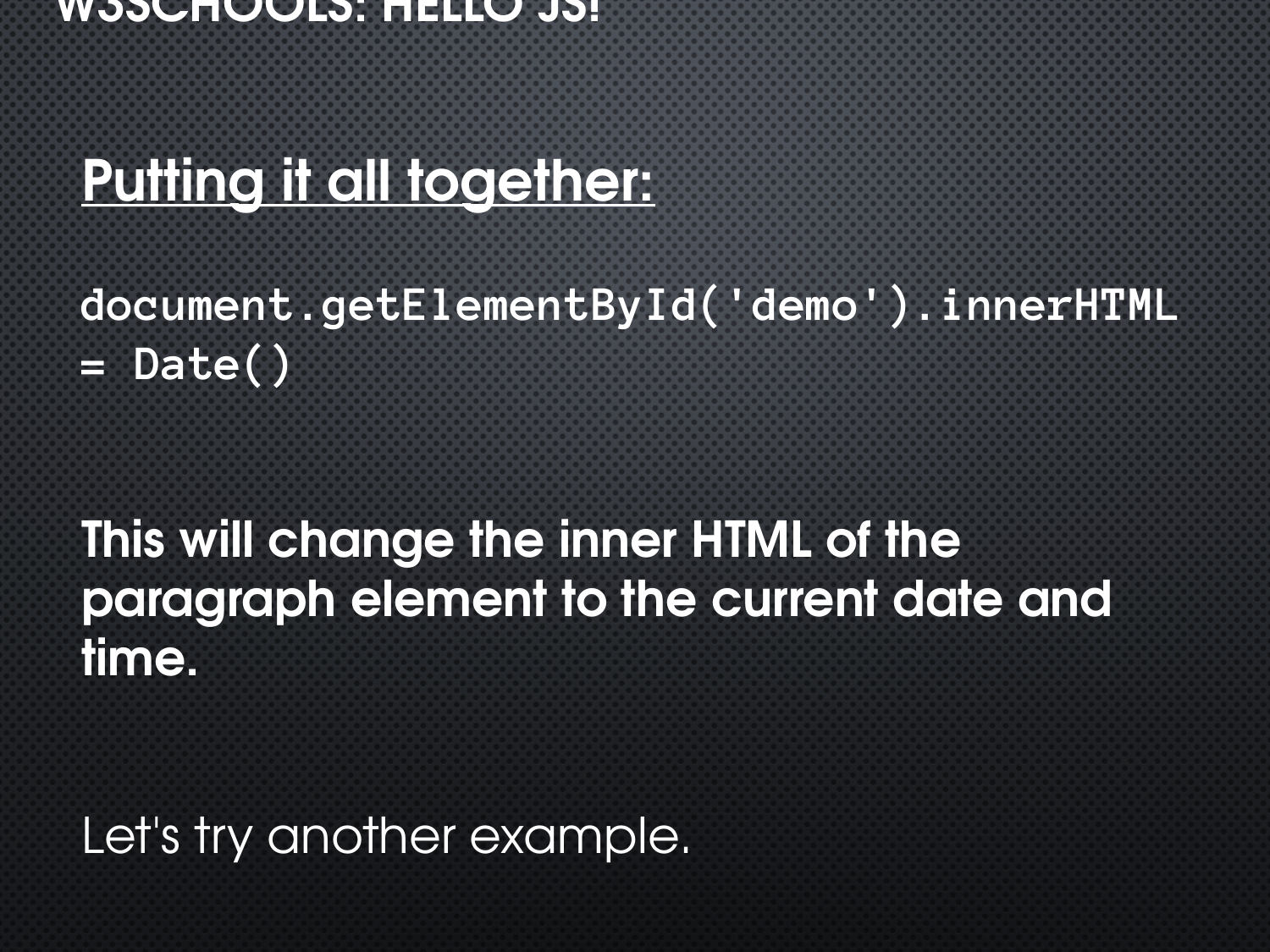

# w3schools: Hello JS!

Putting it all together:

document.getElementById('demo').innerHTML = Date()

This will change the inner HTML of the paragraph element to the current date and time.

Let's try another example.